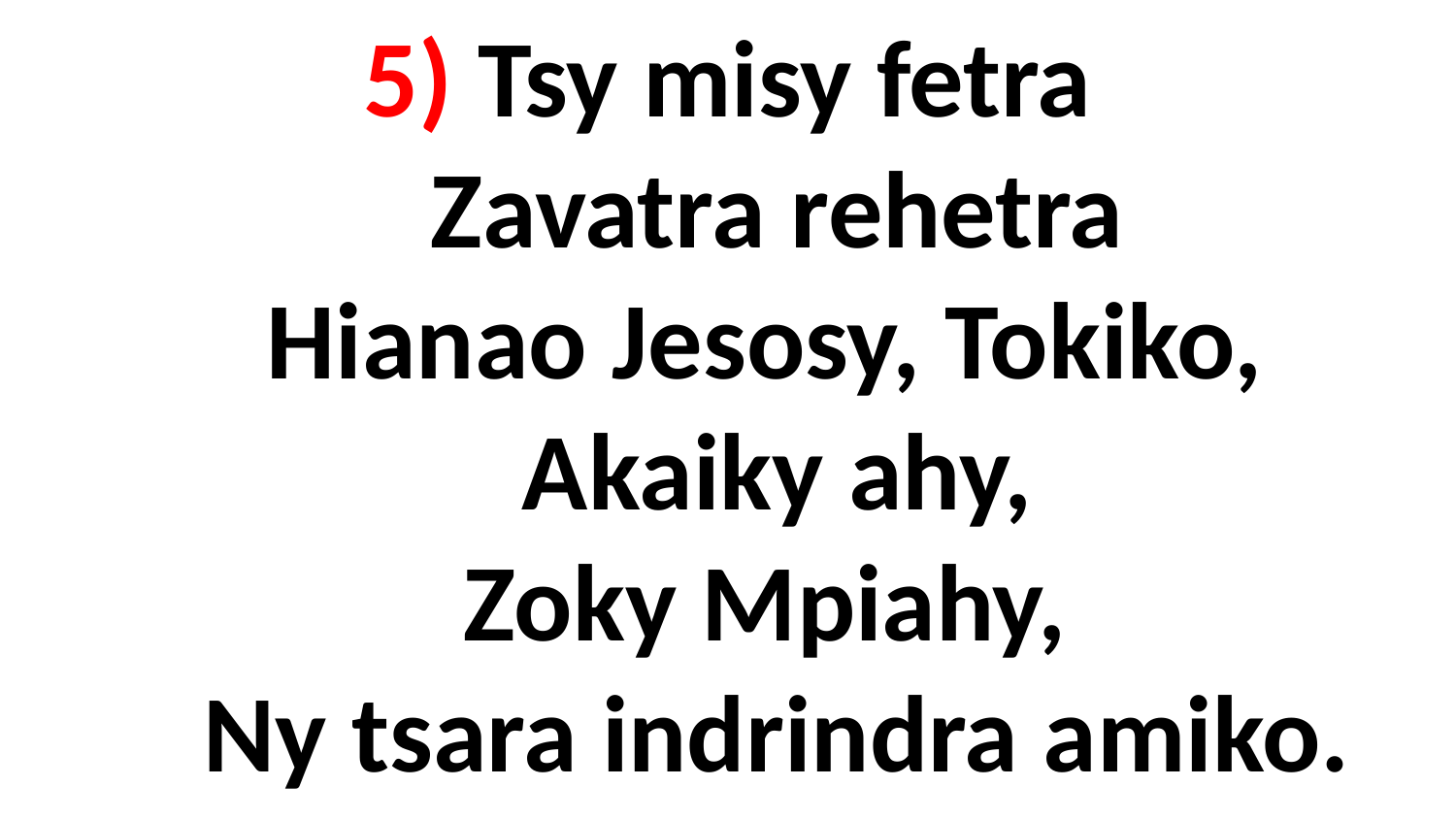

# 5) Tsy misy fetra Zavatra rehetra Hianao Jesosy, Tokiko, Akaiky ahy, Zoky Mpiahy, Ny tsara indrindra amiko.